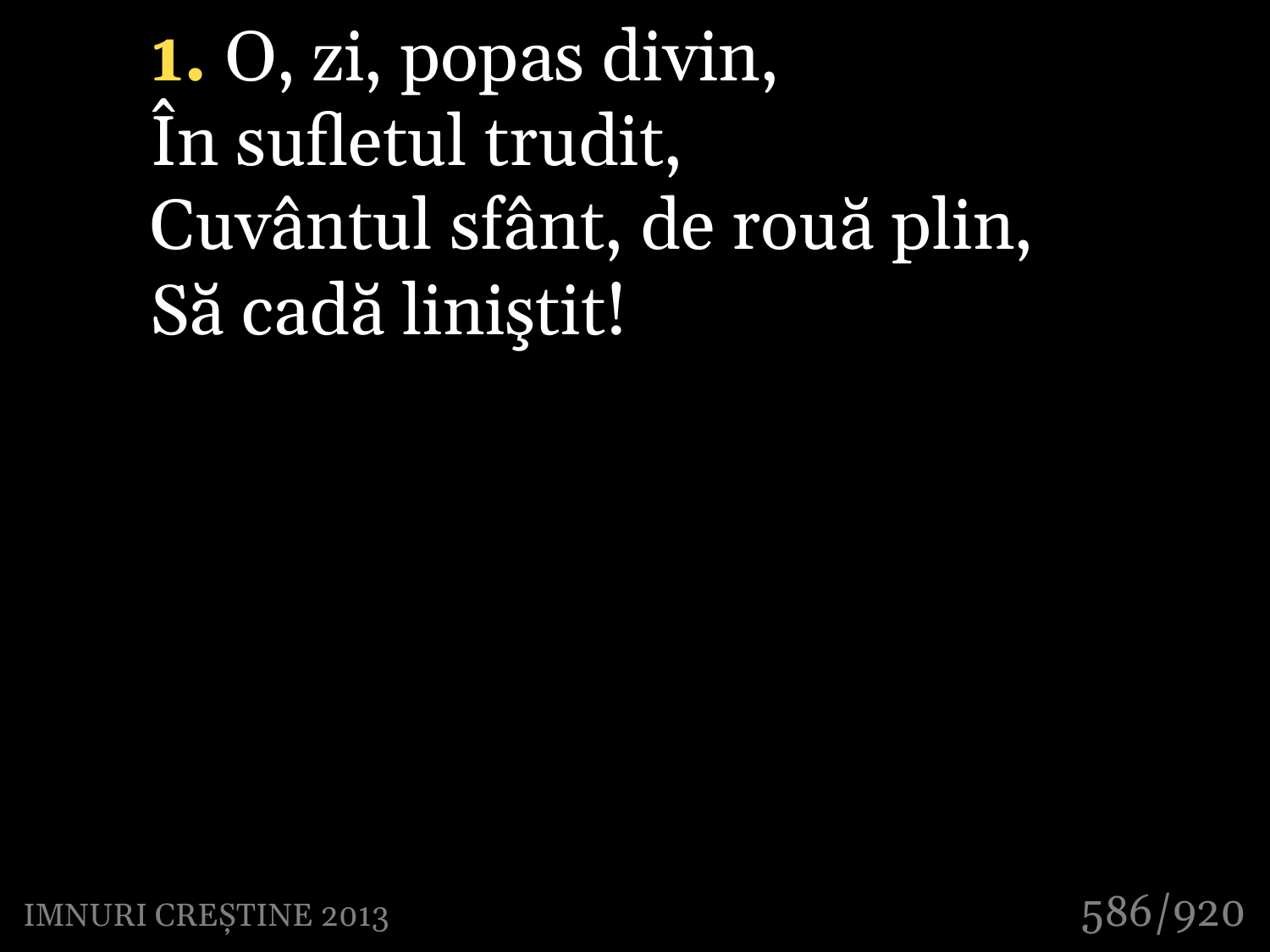

1. O, zi, popas divin,
În sufletul trudit,
Cuvântul sfânt, de rouă plin,
Să cadă liniştit!
586/920
IMNURI CREȘTINE 2013